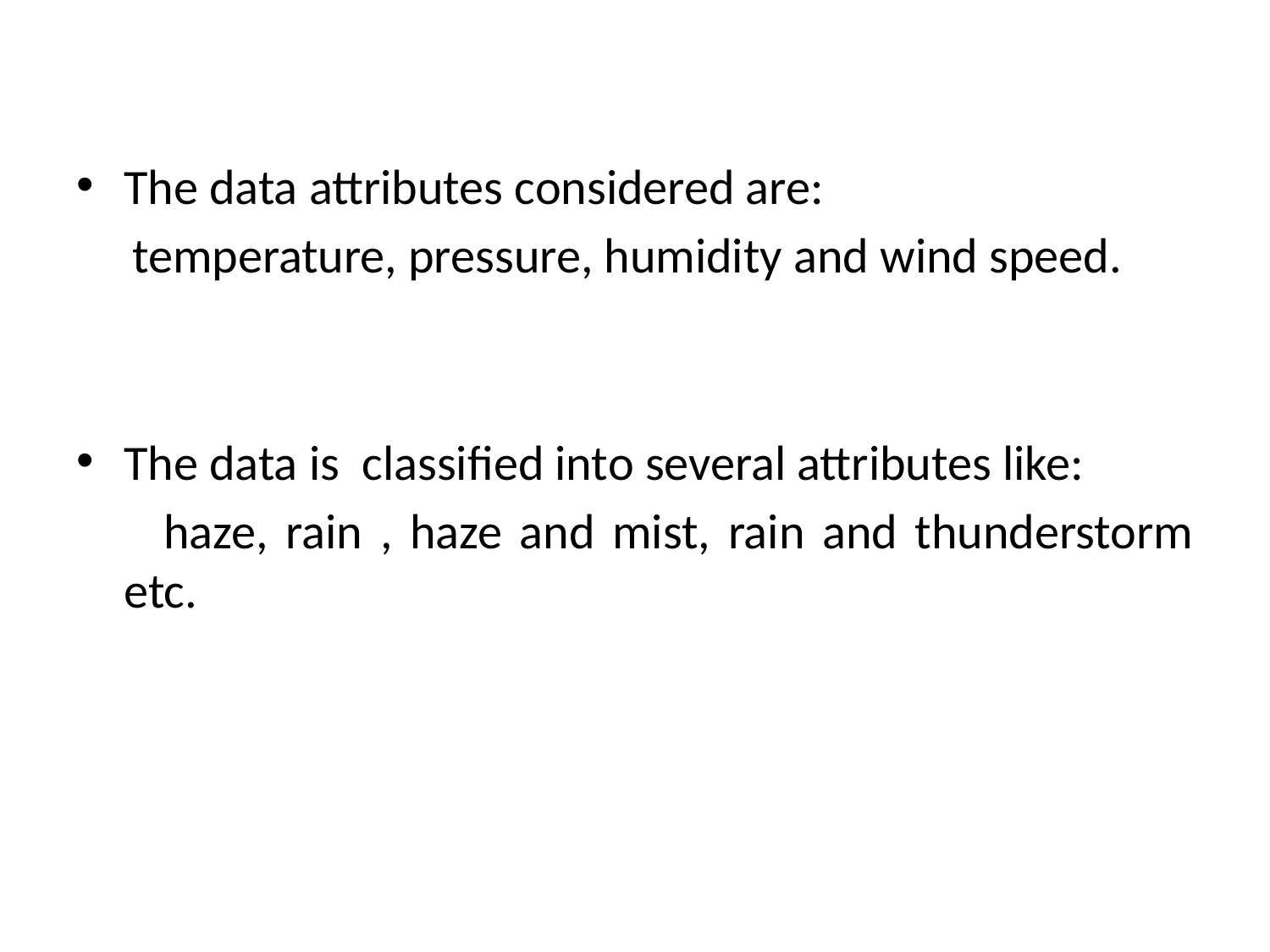

The data attributes considered are:
     temperature, pressure, humidity and wind speed.

The data is  classified into several attributes like:
     haze, rain , haze and mist, rain and thunderstorm etc.